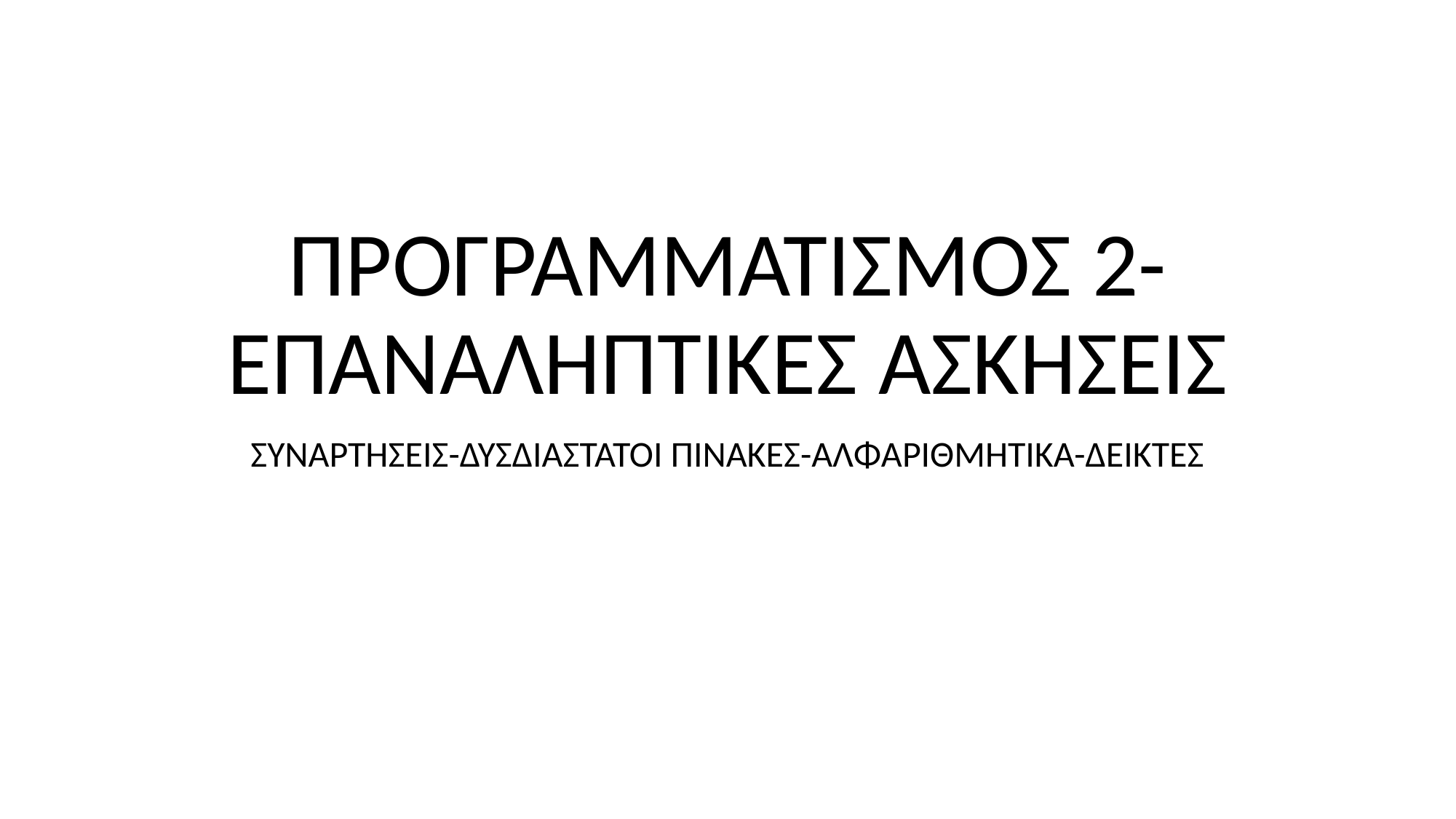

# ΠΡΟΓΡΑΜΜΑΤΙΣΜΟΣ 2- ΕΠΑΝΑΛΗΠΤΙΚΕΣ ΑΣΚΗΣΕΙΣ
ΣΥΝΑΡΤΗΣΕΙΣ-ΔΥΣΔΙΑΣΤΑΤΟΙ ΠΙΝΑΚΕΣ-ΑΛΦΑΡΙΘΜΗΤΙΚΑ-ΔΕΙΚΤΕΣ